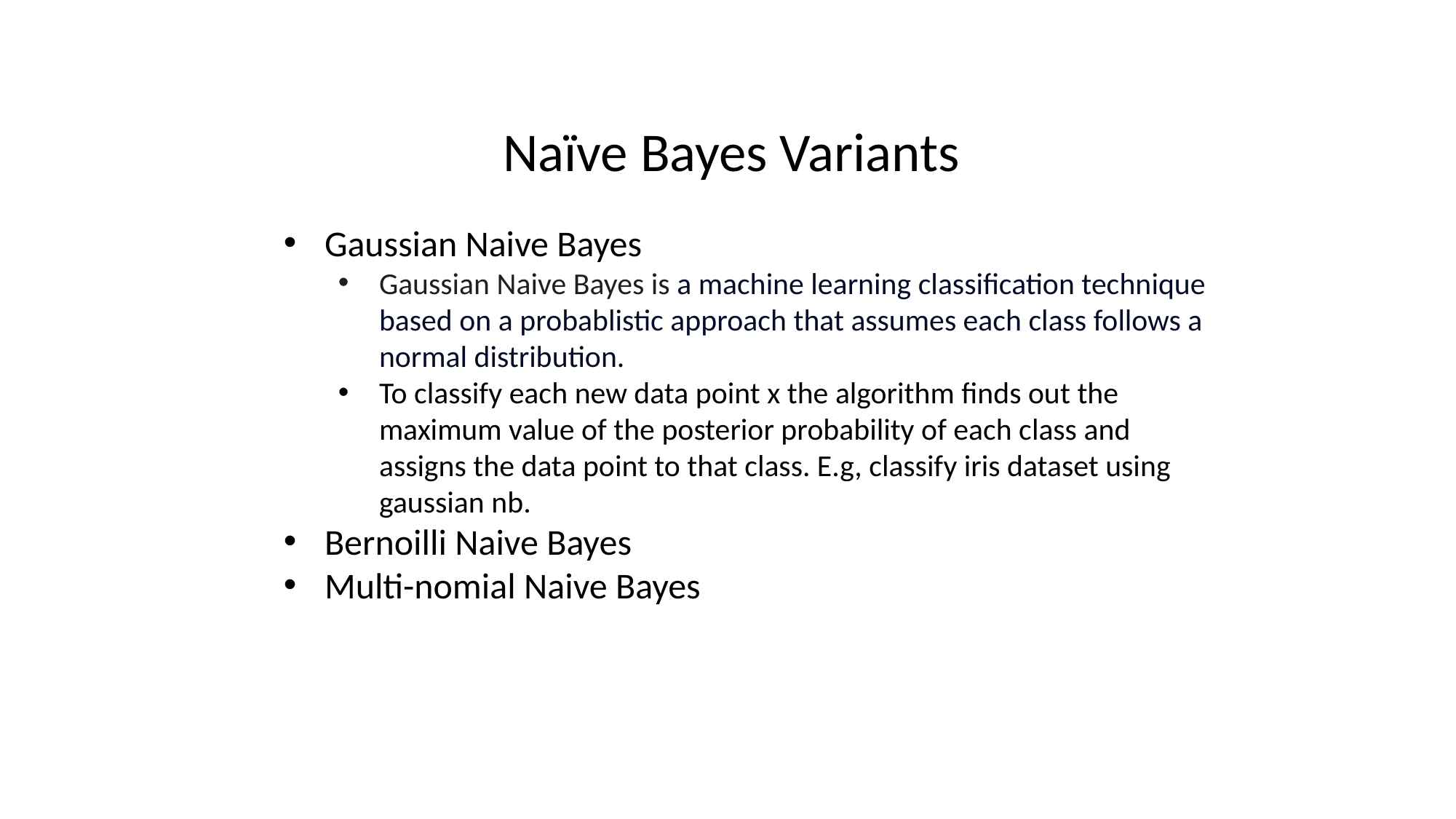

# Naïve Bayes Variants
Gaussian Naive Bayes
Gaussian Naive Bayes is a machine learning classification technique based on a probablistic approach that assumes each class follows a normal distribution.
To classify each new data point x the algorithm finds out the maximum value of the posterior probability of each class and assigns the data point to that class. E.g, classify iris dataset using gaussian nb.
Bernoilli Naive Bayes
Multi-nomial Naive Bayes